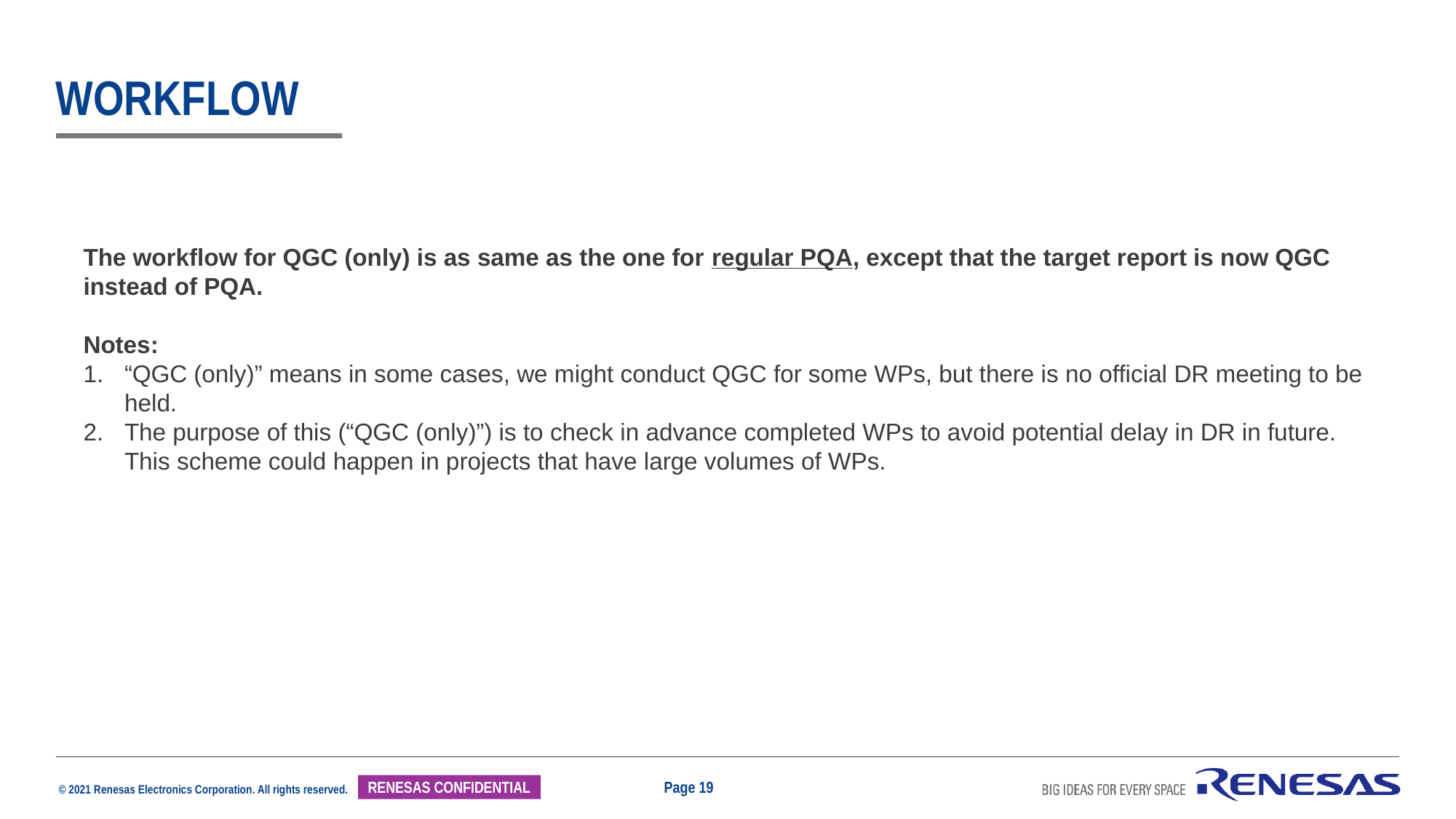

# Workflow
The workflow for QGC (only) is as same as the one for regular PQA, except that the target report is now QGC instead of PQA.

Notes:
“QGC (only)” means in some cases, we might conduct QGC for some WPs, but there is no official DR meeting to be held.
The purpose of this (“QGC (only)”) is to check in advance completed WPs to avoid potential delay in DR in future. This scheme could happen in projects that have large volumes of WPs.